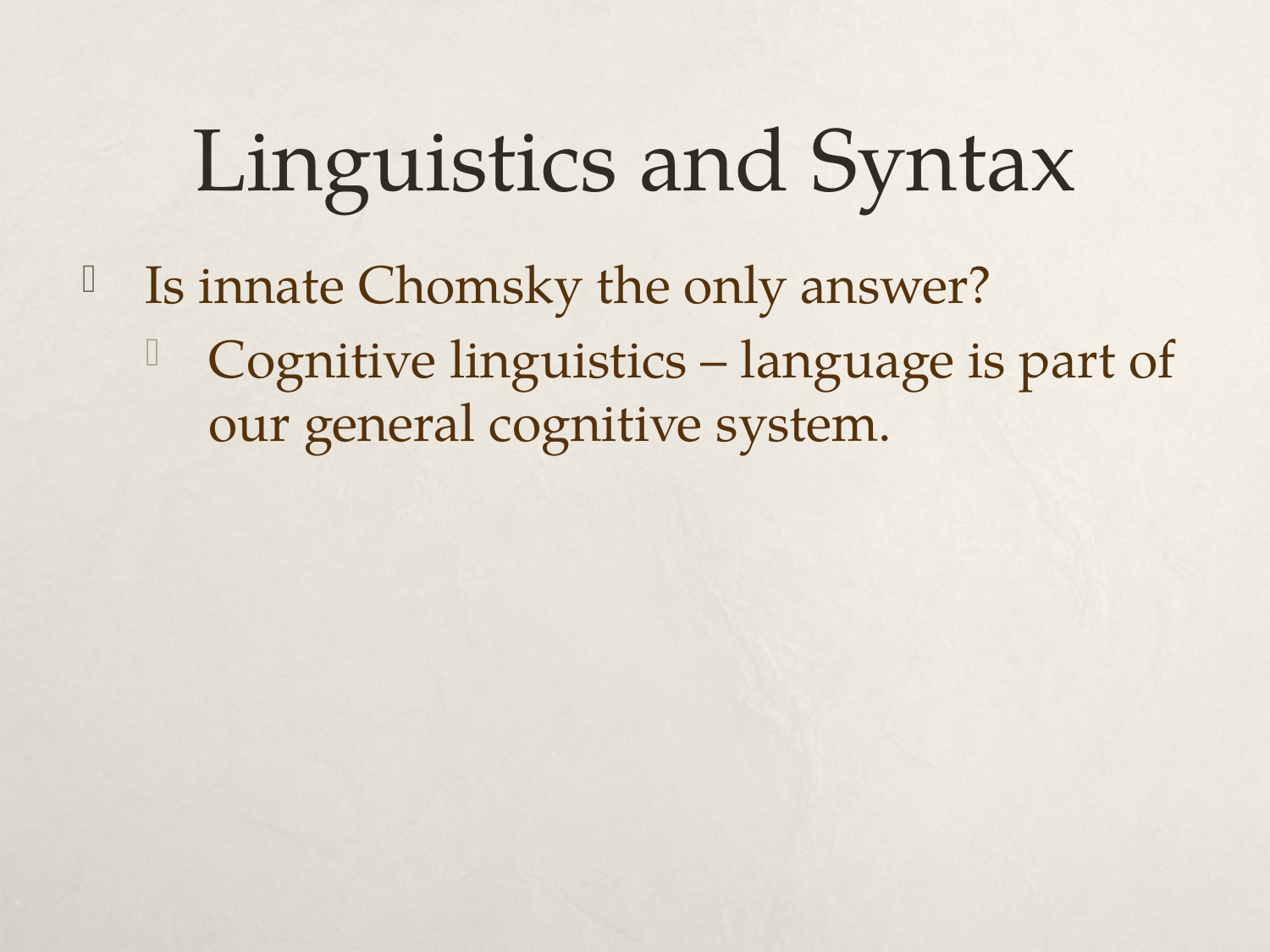

# Linguistics and Syntax
Is innate Chomsky the only answer?
Cognitive linguistics – language is part of our general cognitive system.